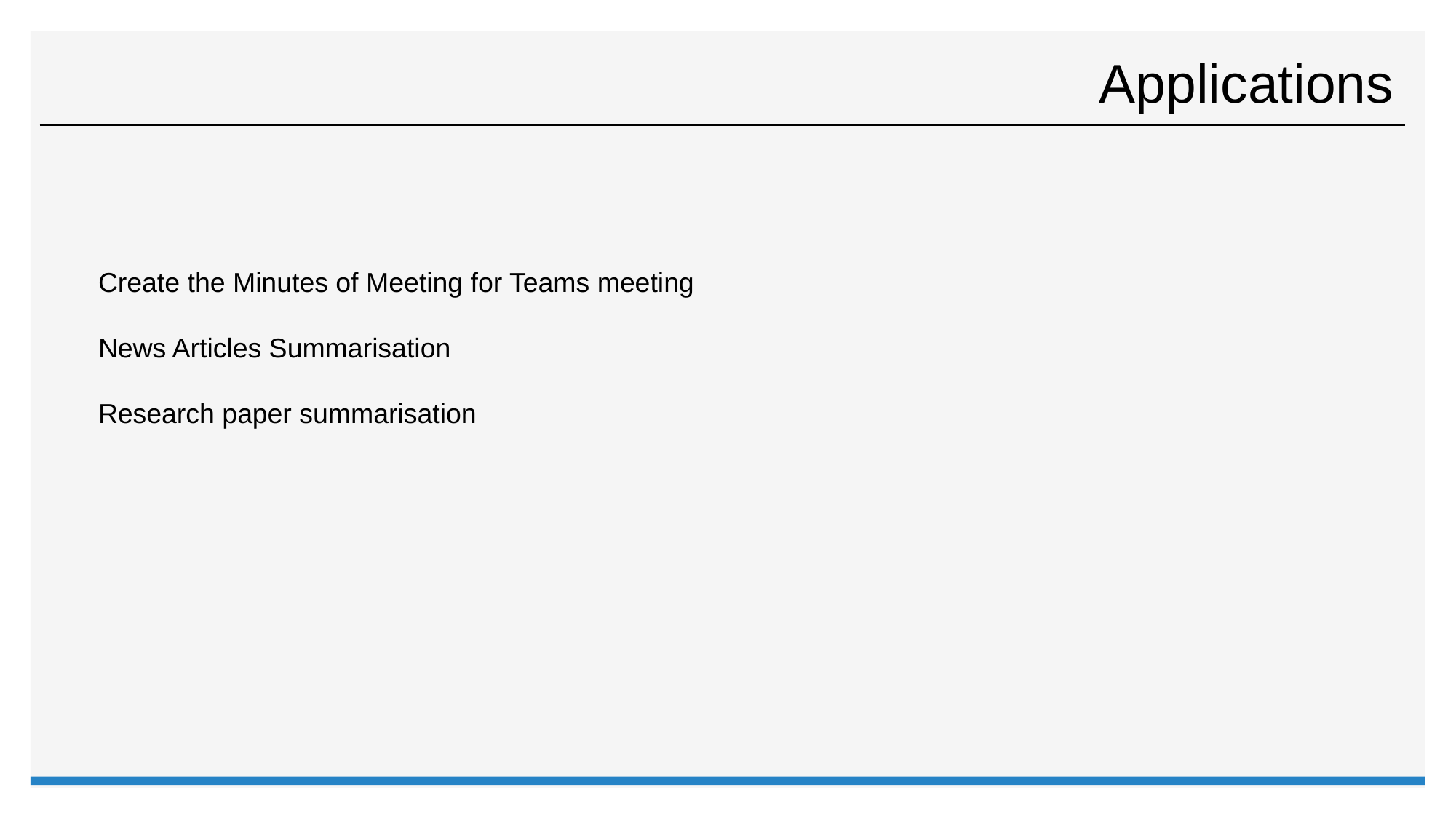

# Applications
Create the Minutes of Meeting for Teams meeting

News Articles Summarisation

Research paper summarisation